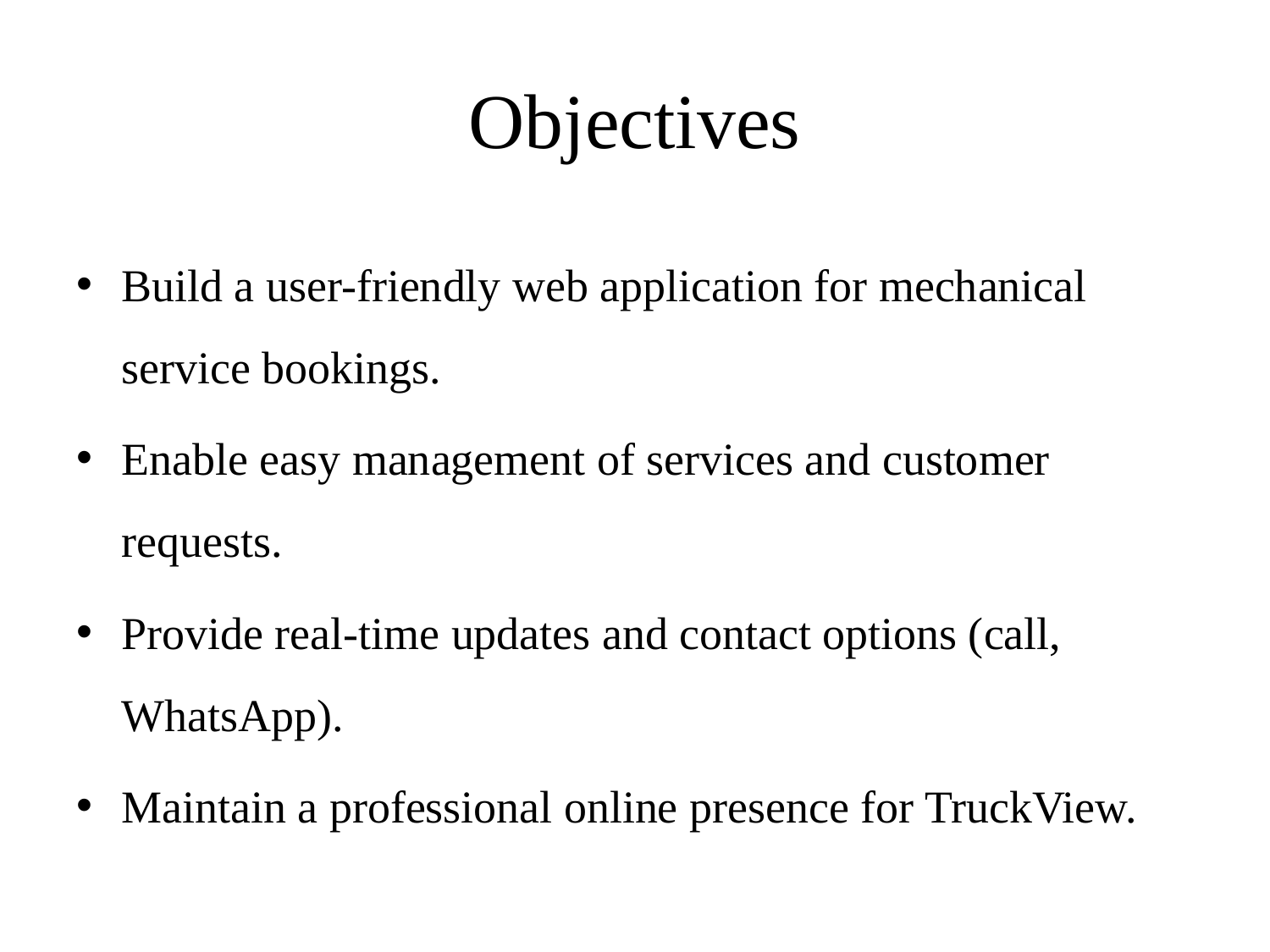

# Objectives
Build a user-friendly web application for mechanical service bookings.
Enable easy management of services and customer requests.
Provide real-time updates and contact options (call, WhatsApp).
Maintain a professional online presence for TruckView.